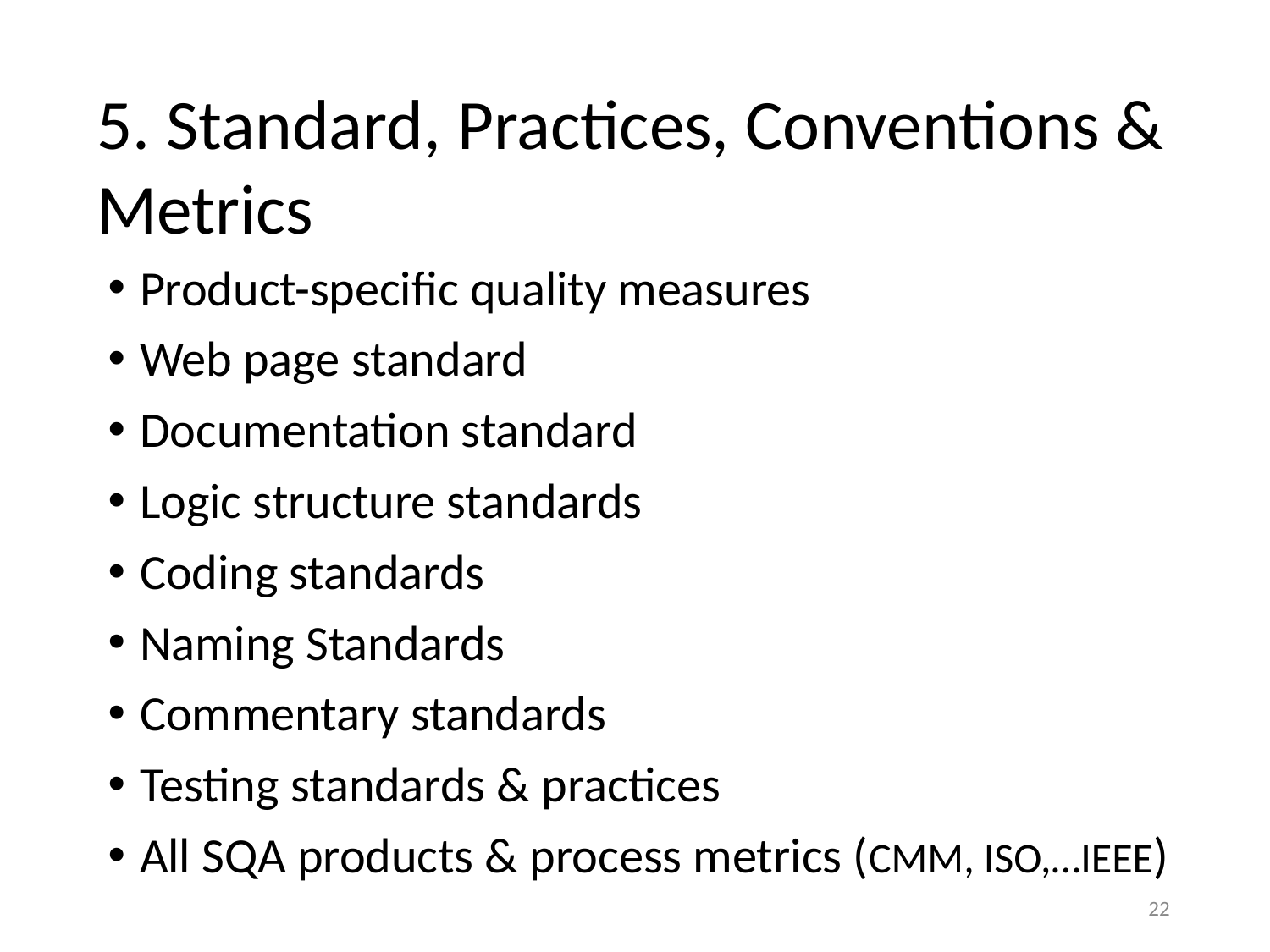

5. Standard, Practices, Conventions & Metrics
Product-specific quality measures
Web page standard
Documentation standard
Logic structure standards
Coding standards
Naming Standards
Commentary standards
Testing standards & practices
All SQA products & process metrics (CMM, ISO,…IEEE)

22